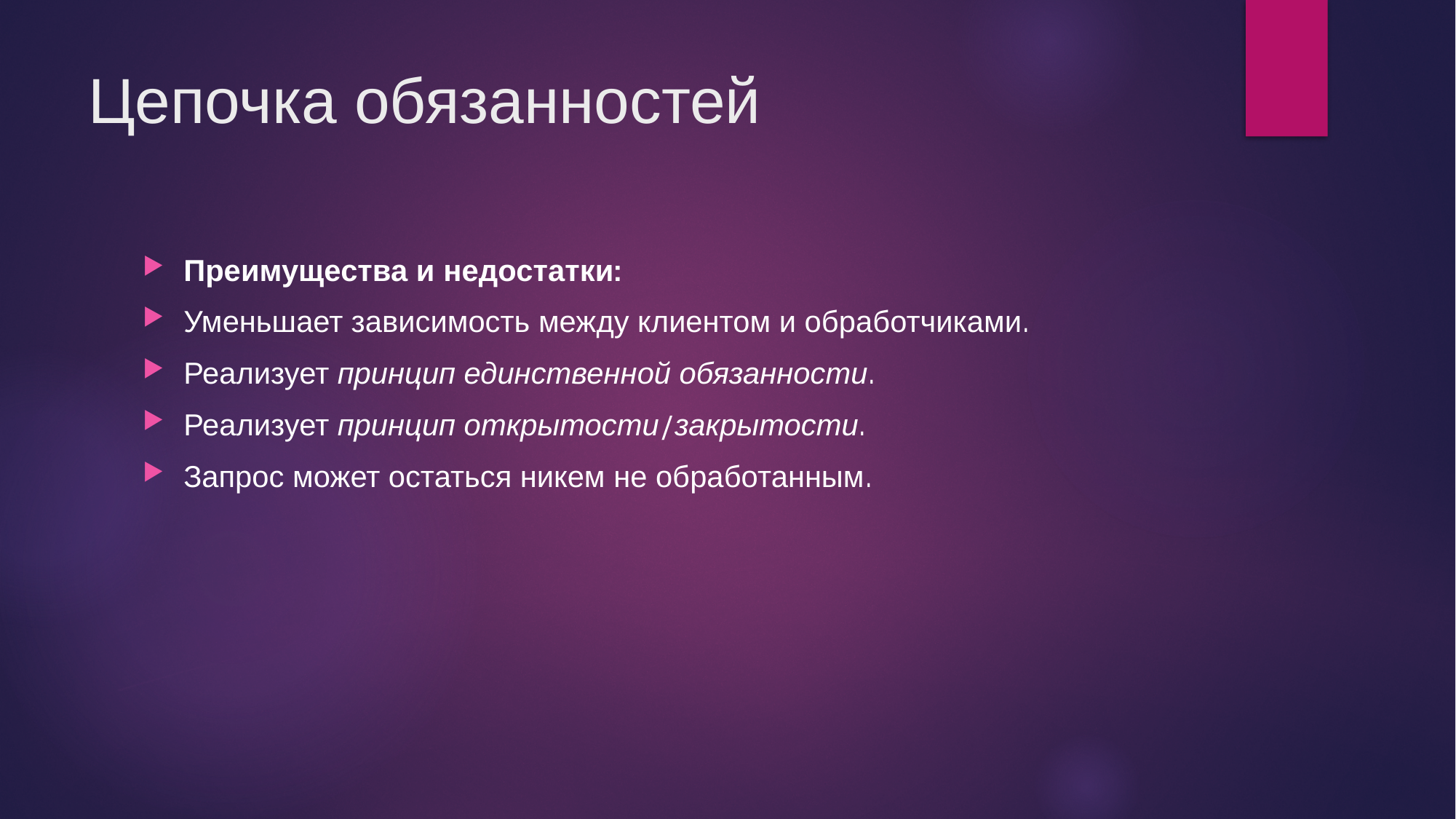

# Цепочка обязанностей
Преимущества и недостатки:
Уменьшает зависимость между клиентом и обработчиками.
Реализует принцип единственной обязанности.
Реализует принцип открытости/закрытости.
Запрос может остаться никем не обработанным.